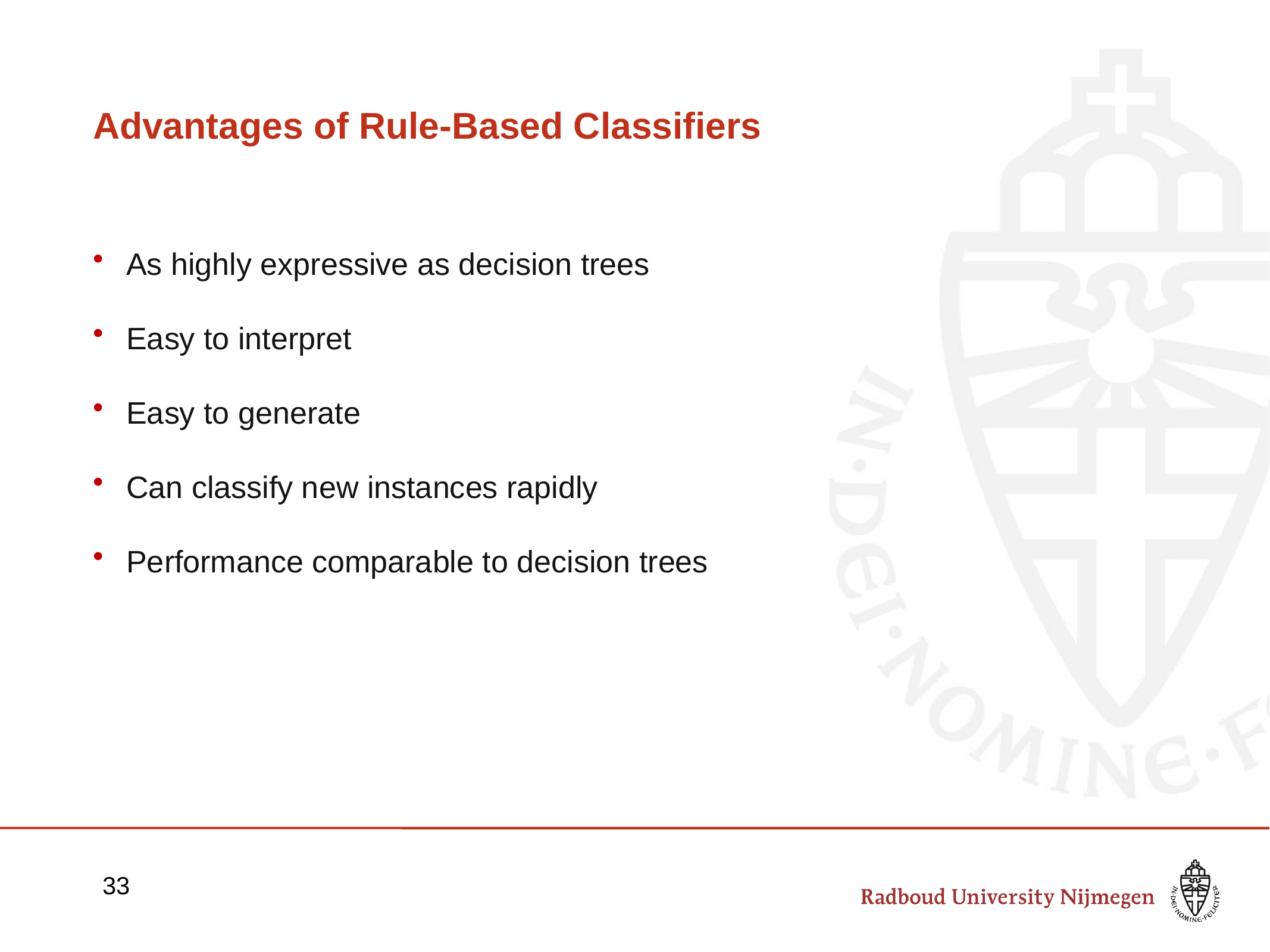

# Advantages of Rule-Based Classifiers

As highly expressive as decision trees

Easy to interpret

Easy to generate

Can classify new instances rapidly

Performance comparable to decision trees
33